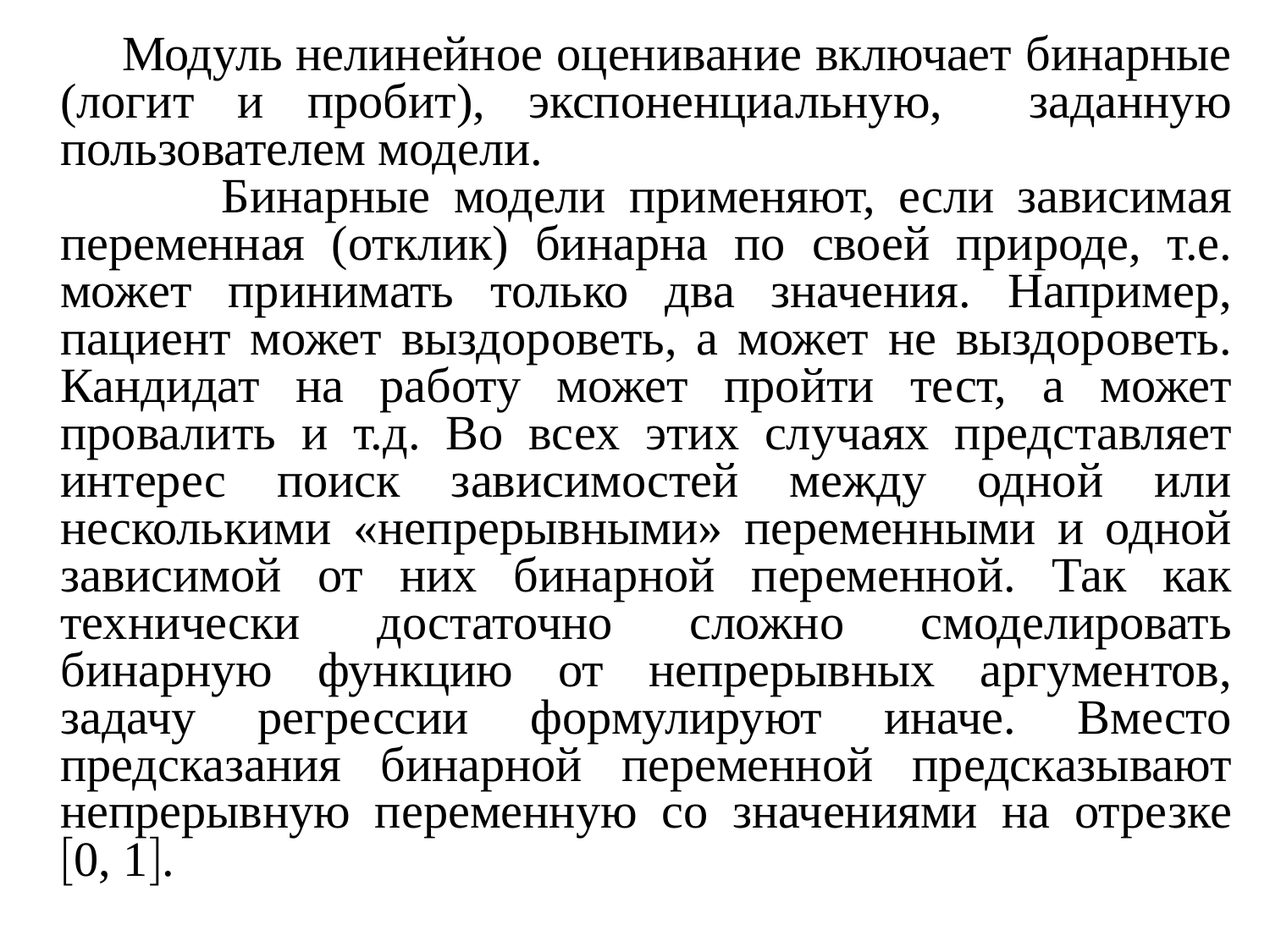

Модуль нелинейное оценивание включает бинарные (логит и пробит), экспоненциальную,  заданную пользователем модели.
         Бинарные модели применяют, если зависимая переменная (отклик) бинарна по своей природе, т.е. может принимать только два значения. Например, пациент может выздороветь, а может не выздороветь. Кандидат на работу может пройти тест, а может провалить и т.д. Во всех этих случаях представляет интерес поиск зависимостей между одной или несколькими «непрерывными» переменными и одной зависимой от них бинарной переменной. Так как технически достаточно сложно смоделировать бинарную функцию от непрерывных аргументов, задачу регрессии формулируют иначе. Вместо предсказания бинарной переменной предсказывают непрерывную переменную со значениями на отрезке [0, 1].